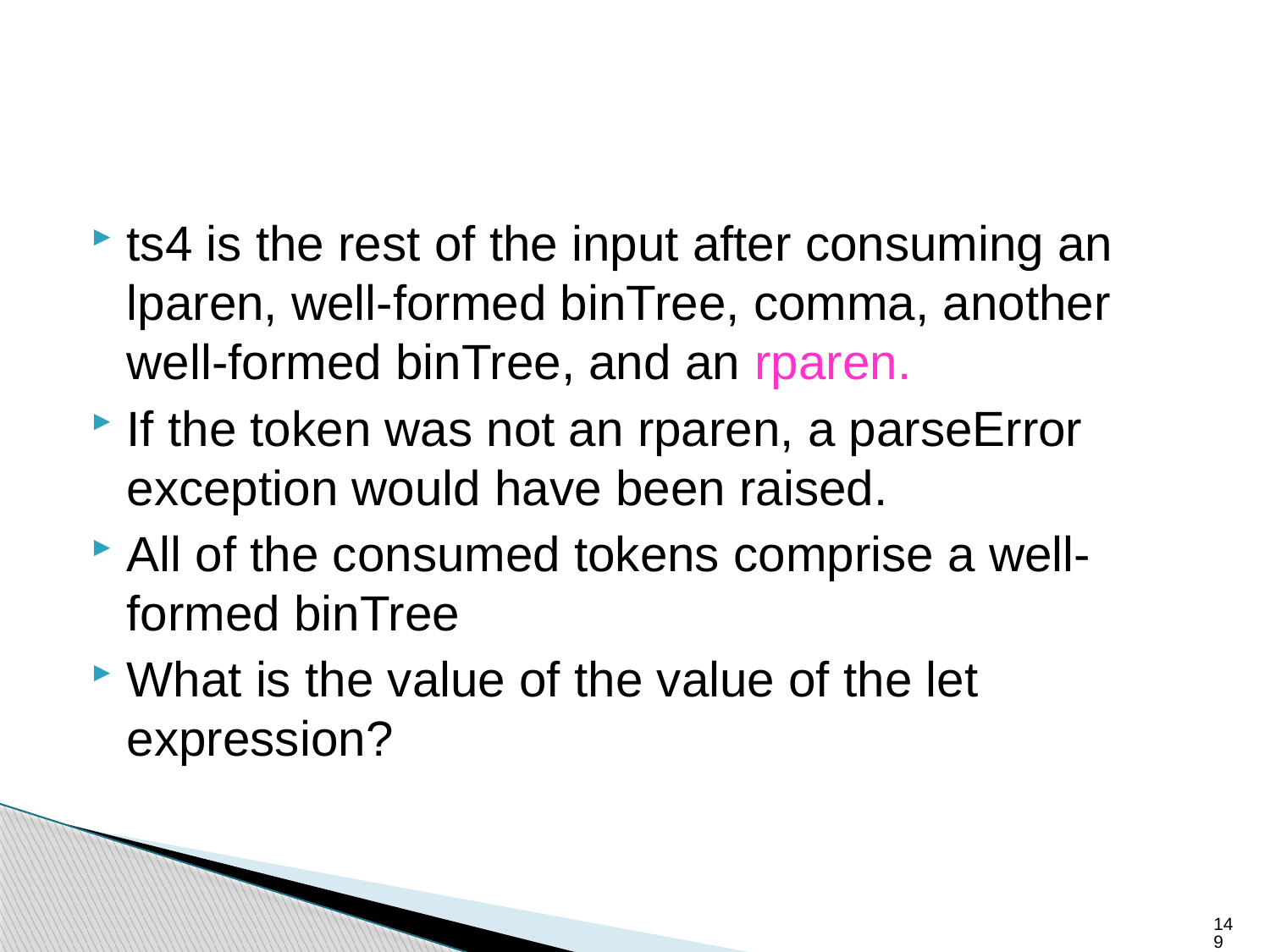

ts4 is the rest of the input after consuming an lparen, well-formed binTree, comma, another well-formed binTree, and an rparen.
If the token was not an rparen, a parseError exception would have been raised.
All of the consumed tokens comprise a well-formed binTree
What is the value of the value of the let expression?
149